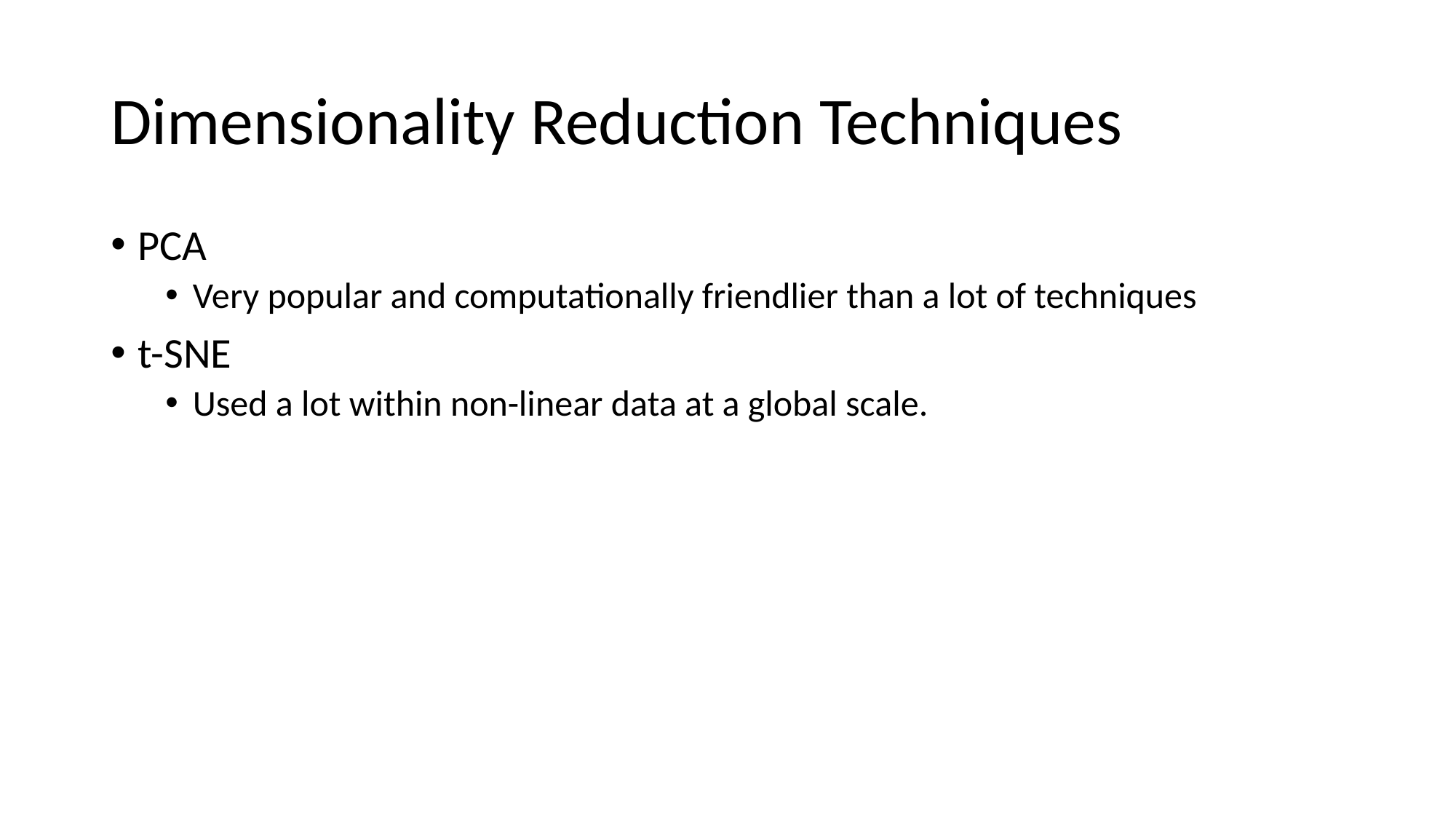

# Dimensionality Reduction Techniques
PCA
Very popular and computationally friendlier than a lot of techniques
t-SNE
Used a lot within non-linear data at a global scale.